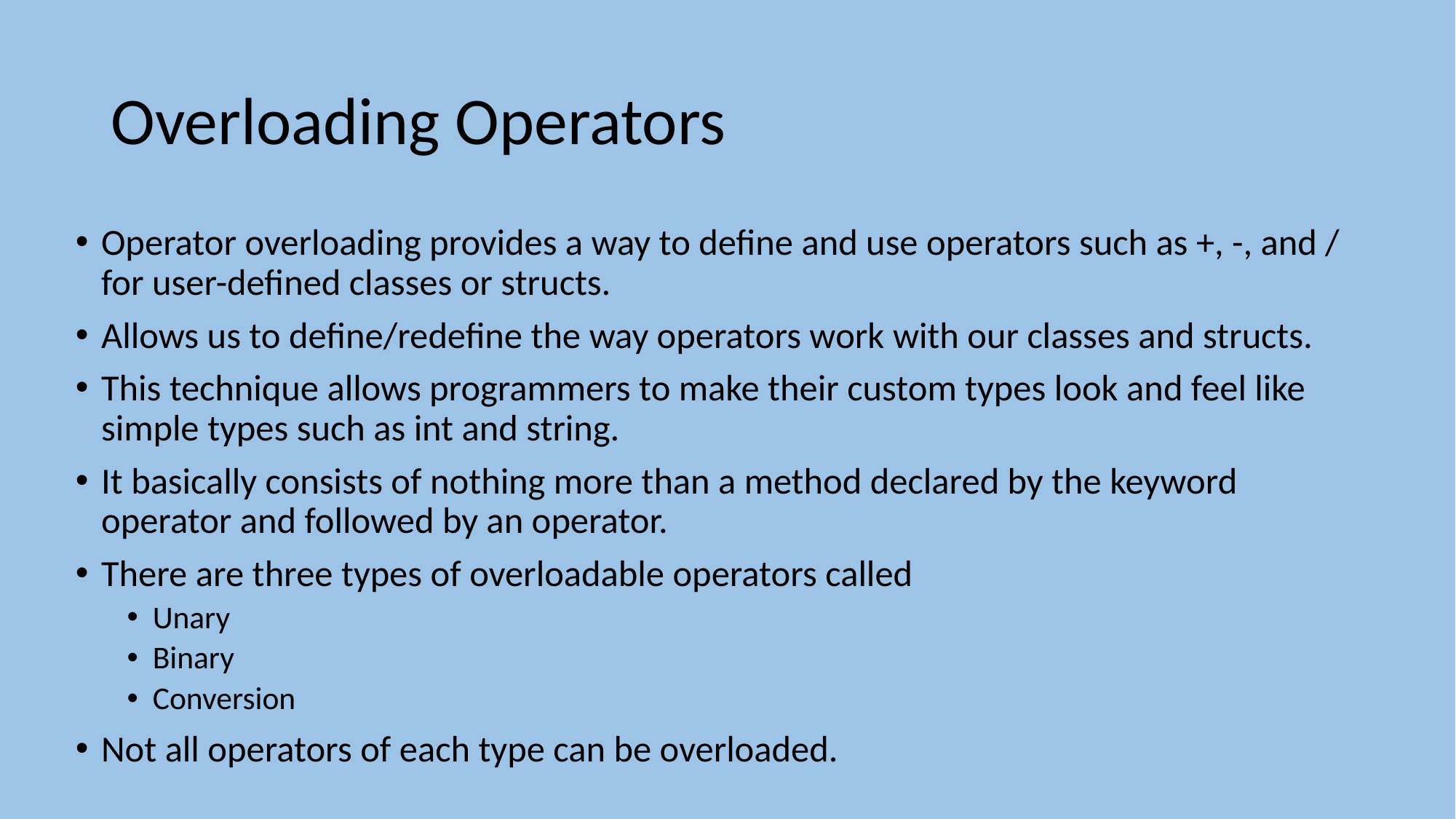

# Overloading Operators
Operator overloading provides a way to define and use operators such as +, -, and / for user-defined classes or structs.
Allows us to define/redefine the way operators work with our classes and structs.
This technique allows programmers to make their custom types look and feel like simple types such as int and string.
It basically consists of nothing more than a method declared by the keyword operator and followed by an operator.
There are three types of overloadable operators called
Unary
Binary
Conversion
Not all operators of each type can be overloaded.